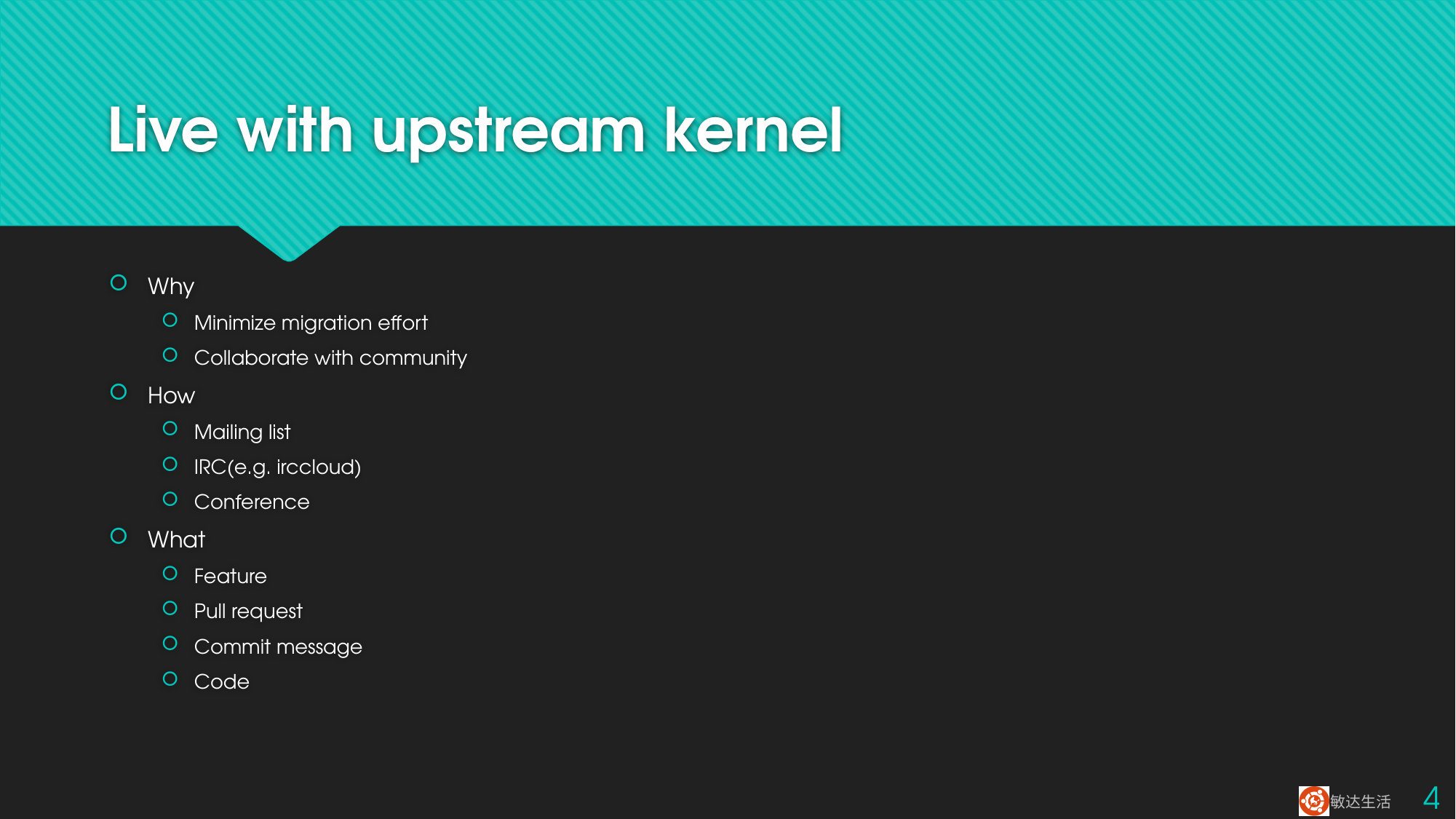

# Live with upstream kernel
Why
Minimize migration effort
Collaborate with community
How
Mailing list
IRC(e.g. irccloud)
Conference
What
Feature
Pull request
Commit message
Code
4